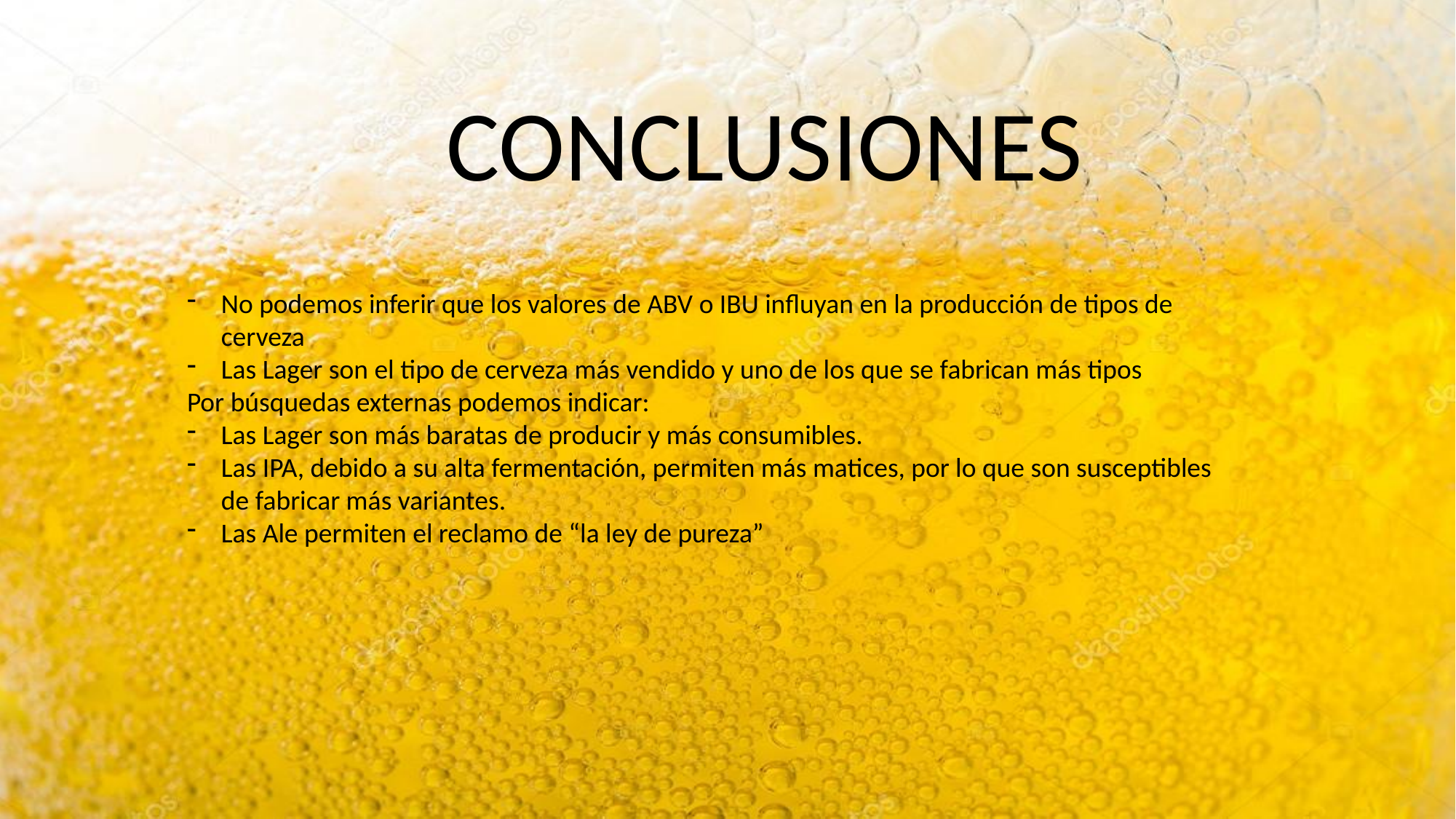

CONCLUSIONES
No podemos inferir que los valores de ABV o IBU influyan en la producción de tipos de cerveza
Las Lager son el tipo de cerveza más vendido y uno de los que se fabrican más tipos
Por búsquedas externas podemos indicar:
Las Lager son más baratas de producir y más consumibles.
Las IPA, debido a su alta fermentación, permiten más matices, por lo que son susceptibles de fabricar más variantes.
Las Ale permiten el reclamo de “la ley de pureza”